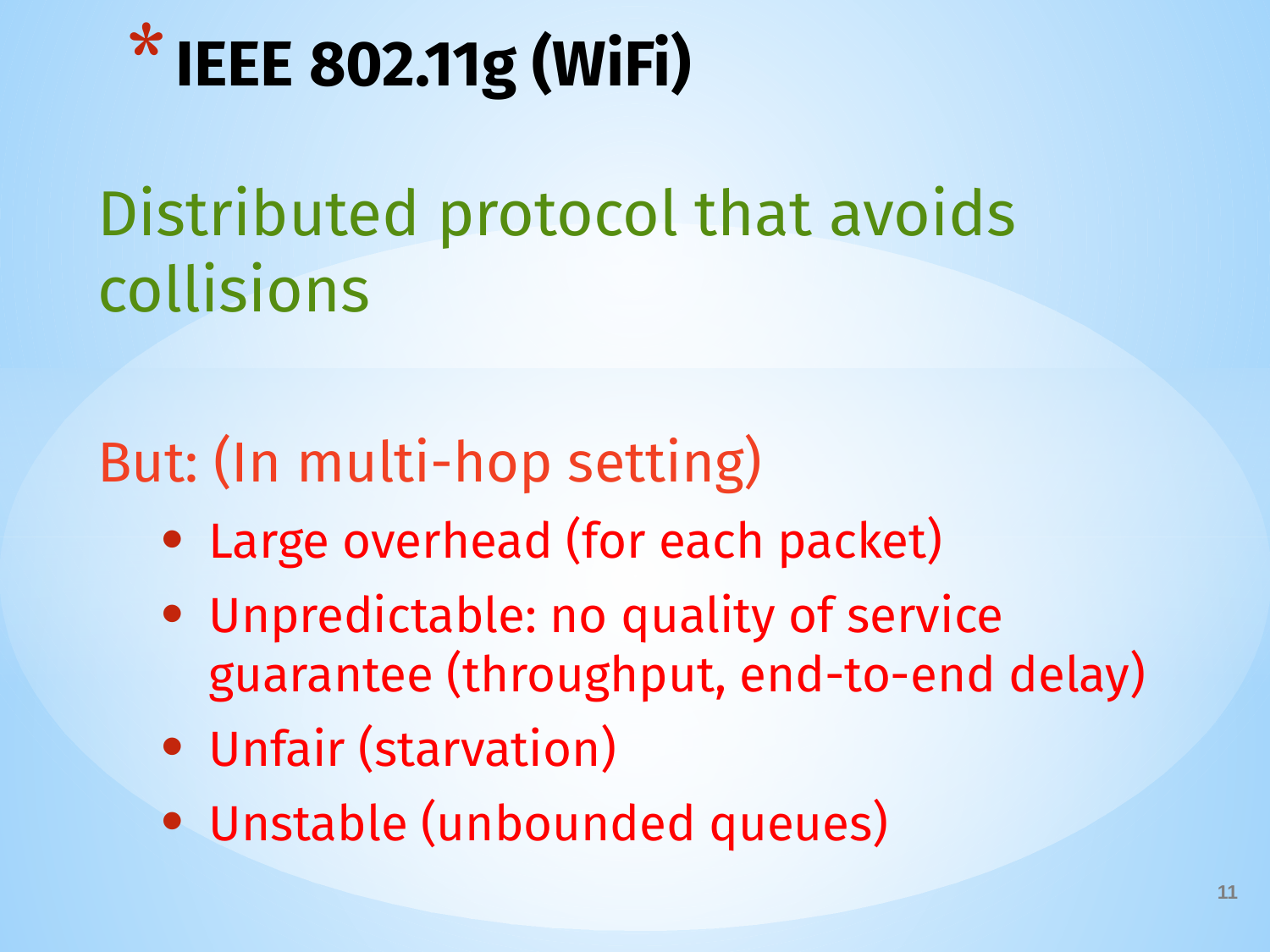

# IEEE 802.11g (WiFi)
Distributed protocol that avoids collisions

But: (In multi-hop setting)
Large overhead (for each packet)
Unpredictable: no quality of service guarantee (throughput, end-to-end delay)
Unfair (starvation)
Unstable (unbounded queues)

11